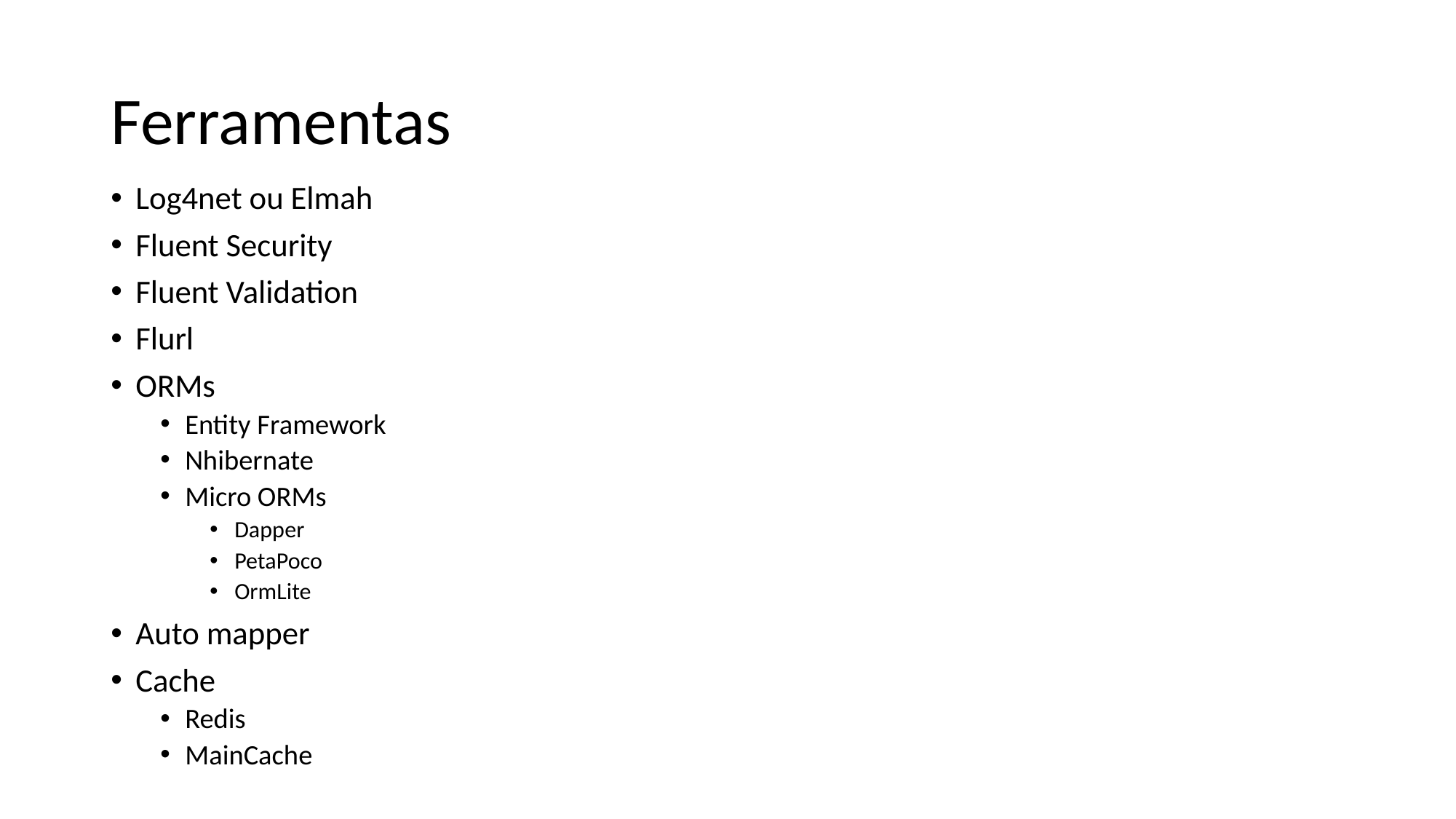

# Ferramentas
Log4net ou Elmah
Fluent Security
Fluent Validation
Flurl
ORMs
Entity Framework
Nhibernate
Micro ORMs
Dapper
PetaPoco
OrmLite
Auto mapper
Cache
Redis
MainCache